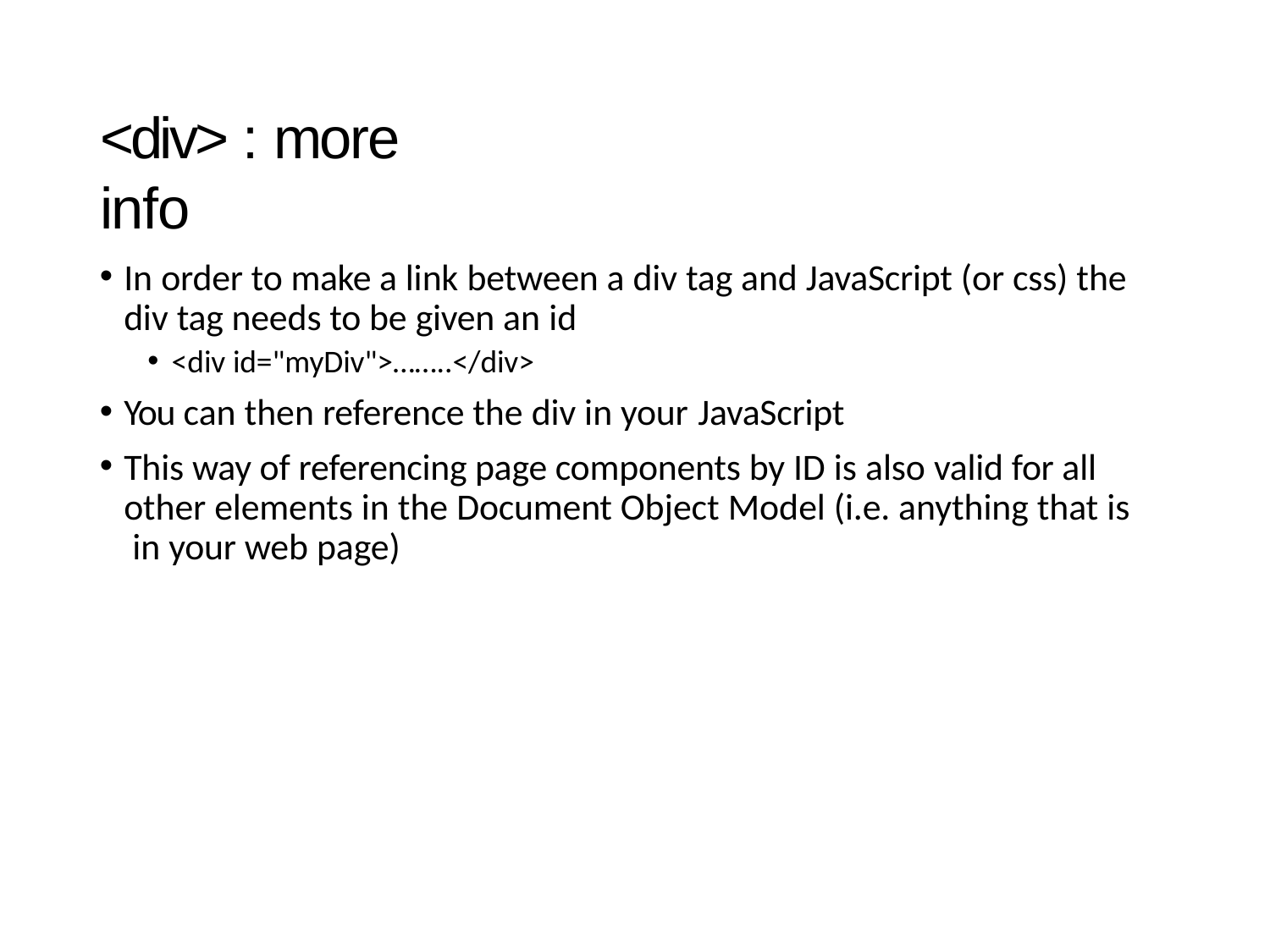

# <div> : more info
In order to make a link between a div tag and JavaScript (or css) the  div tag needs to be given an id
<div id="myDiv">……..</div>
You can then reference the div in your JavaScript
This way of referencing page components by ID is also valid for all  other elements in the Document Object Model (i.e. anything that is  in your web page)